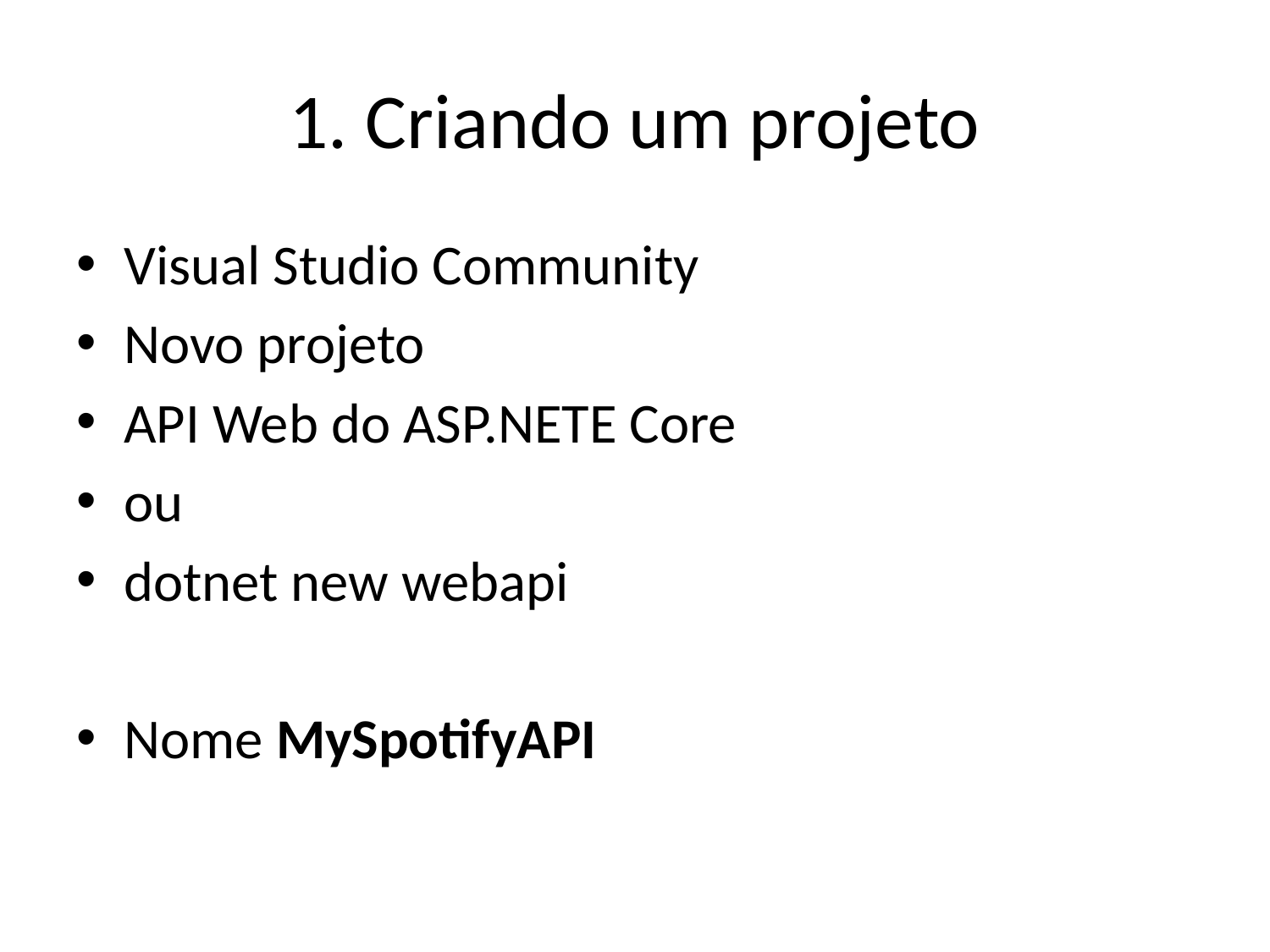

# 1. Criando um projeto
Visual Studio Community
Novo projeto
API Web do ASP.NETE Core
ou
dotnet new webapi

Nome MySpotifyAPI